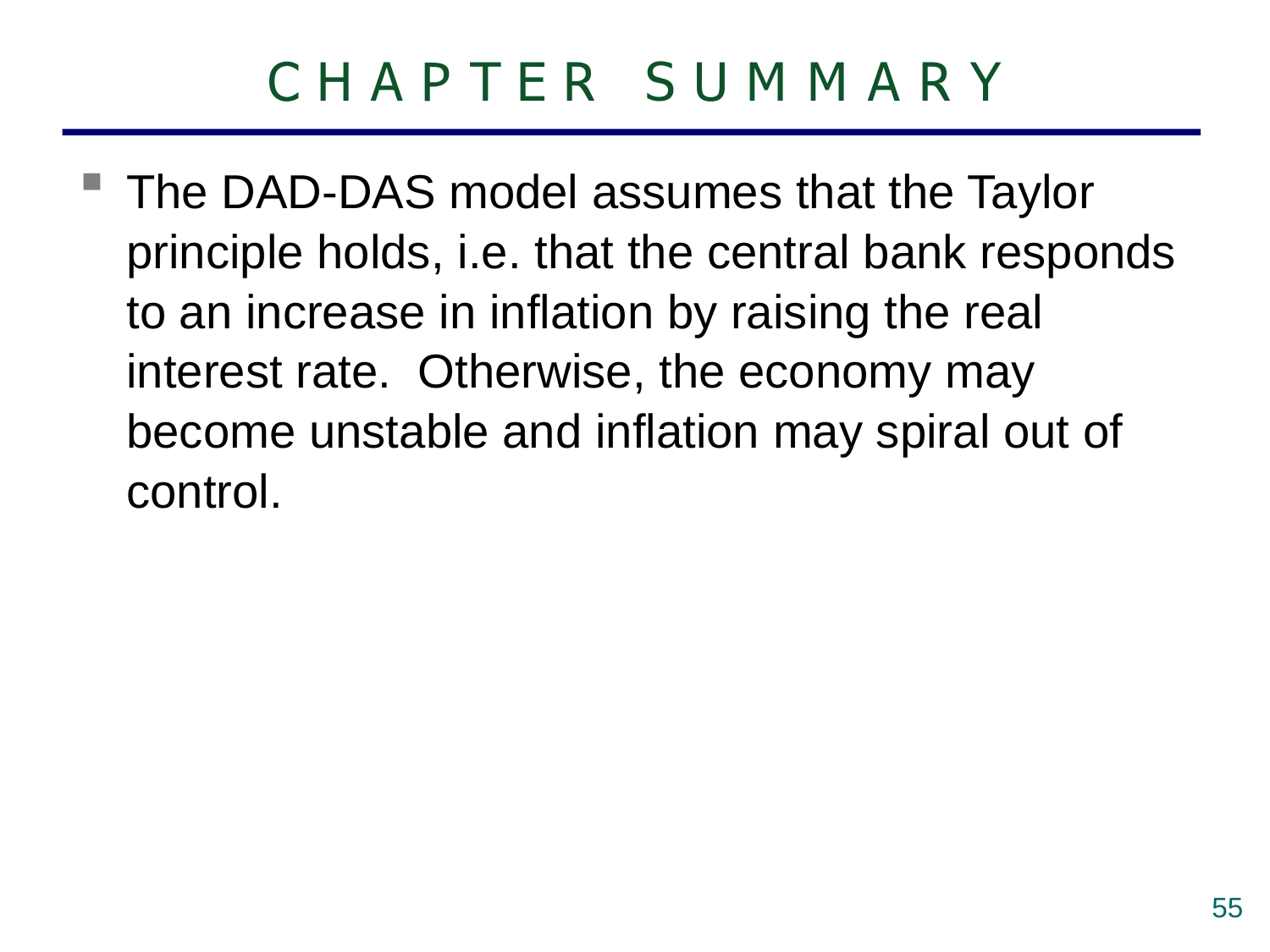

# CHAPTER SUMMARY

The DAD-DAS model assumes that the Taylor principle holds, i.e. that the central bank responds to an increase in inflation by raising the real interest rate.  Otherwise, the economy may become unstable and inflation may spiral out of control.
55